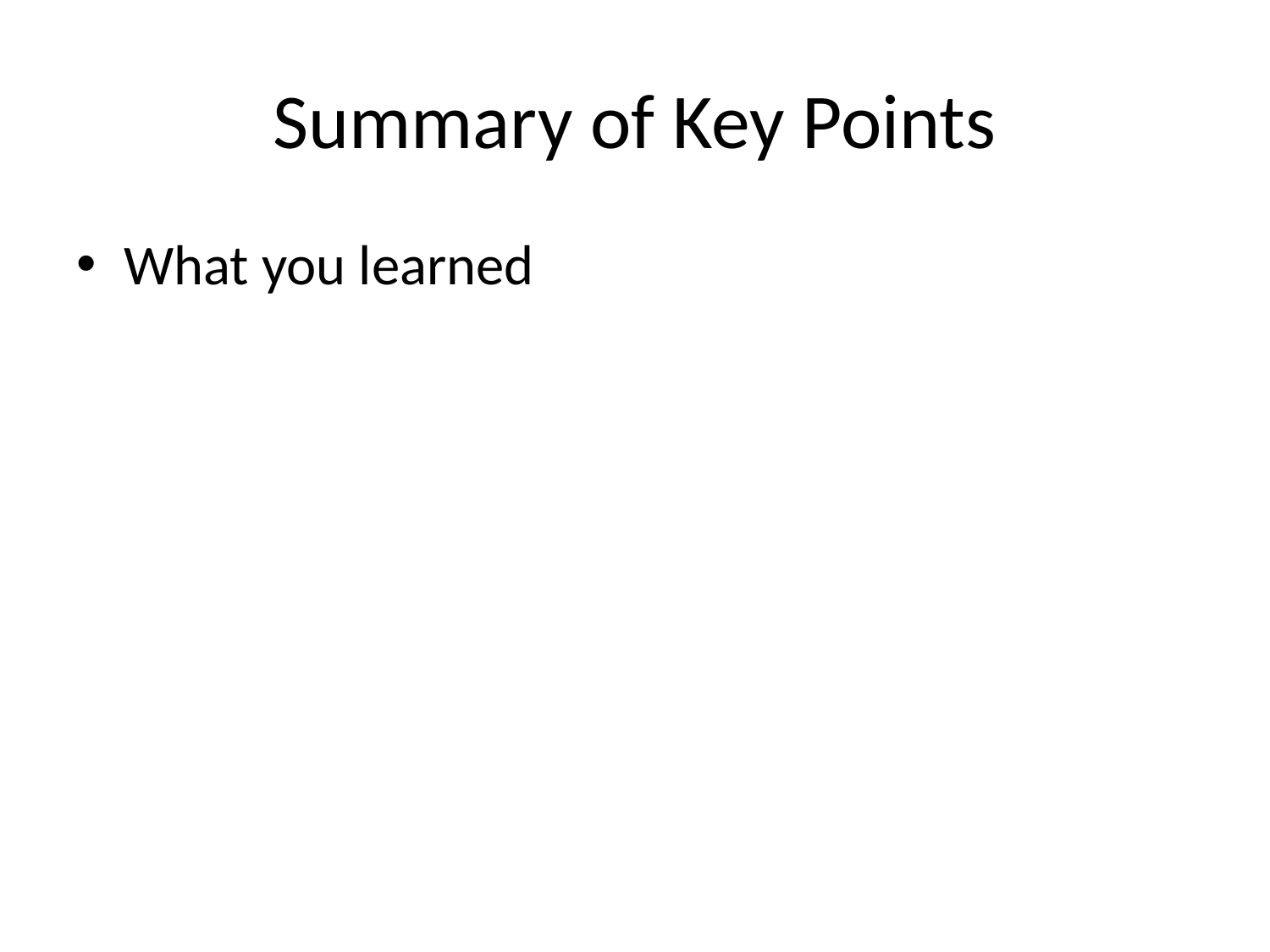

# Summary of Key Points
What you learned